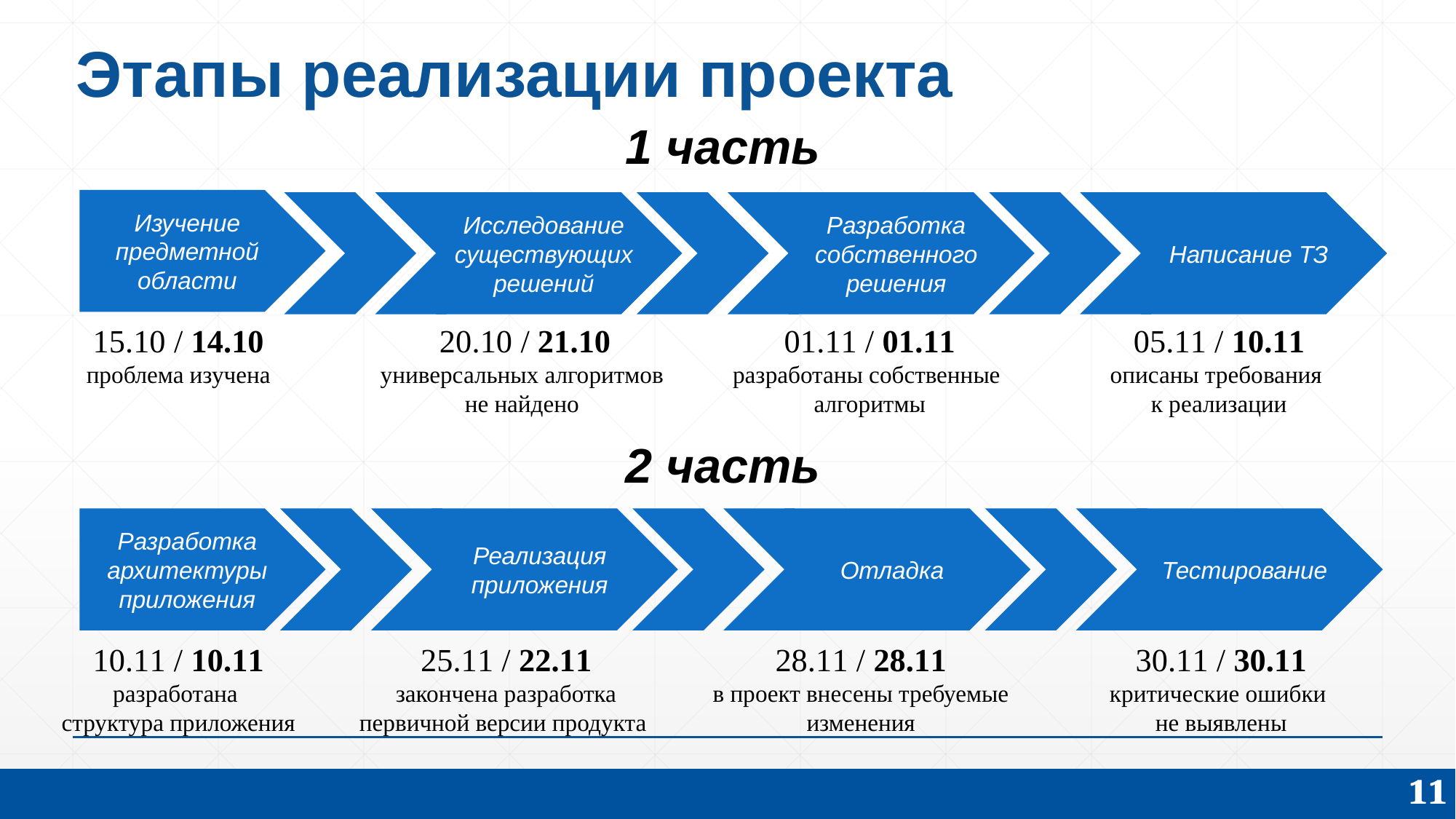

# Этапы реализации проекта
1 часть
Изучение предметной области

Исследование существующих решений

Разработка собственного решения

Написание ТЗ

15.10 / 14.10
проблема изучена
20.10 / 21.10
универсальных алгоритмов
не найдено
01.11 / 01.11
разработаны собственные
алгоритмы
05.11 / 10.11
описаны требования
к реализации
2 часть
Разработка архитектуры приложения

Реализация приложения

Отладка

Тестирование

10.11 / 10.11
разработана
структура приложения
25.11 / 22.11
закончена разработка
первичной версии продукта
28.11 / 28.11
в проект внесены требуемые
изменения
30.11 / 30.11
критические ошибки
не выявлены
11